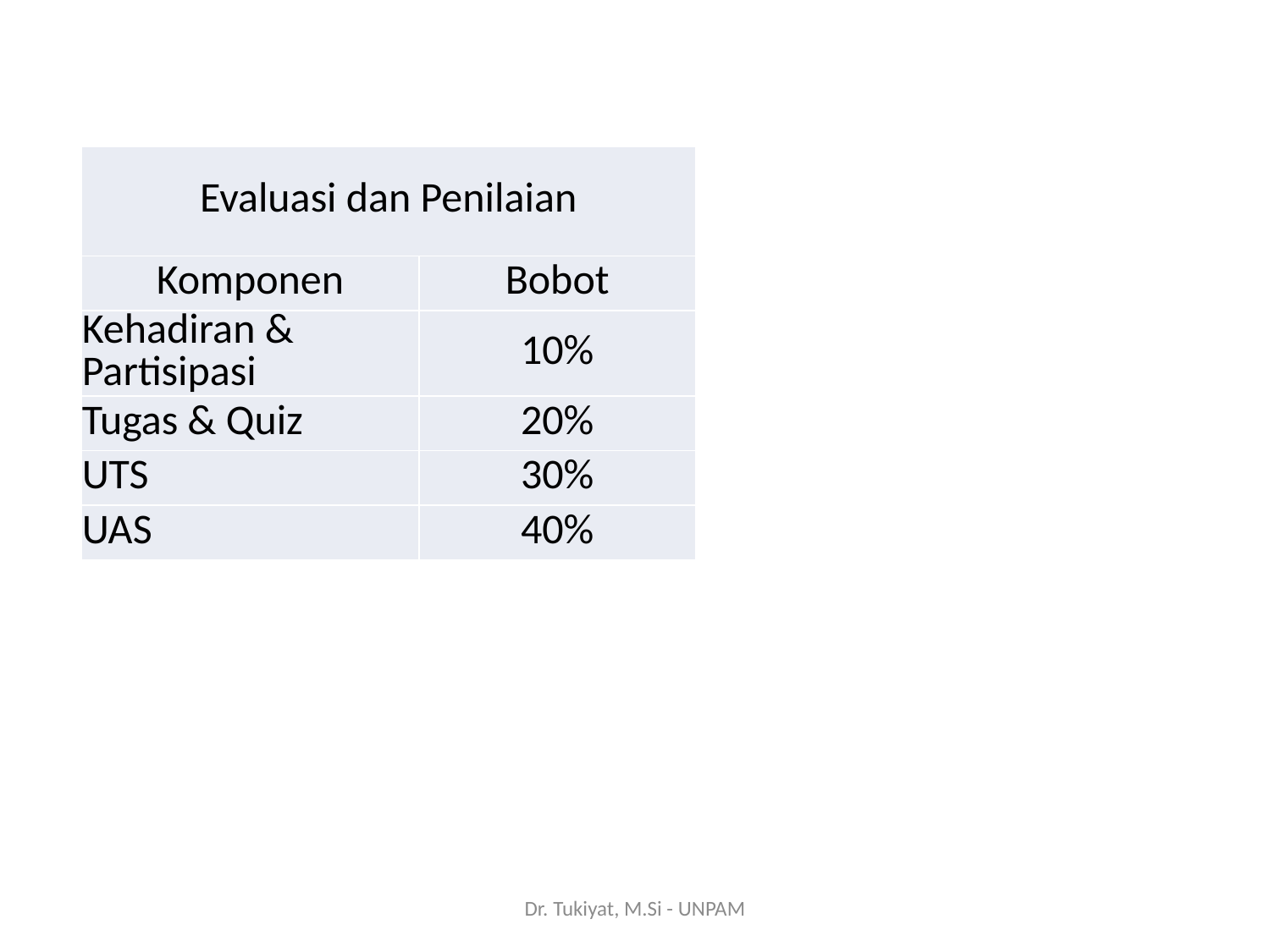

| Evaluasi dan Penilaian |  |
| --- | --- |
| Komponen | Bobot |
| Kehadiran & Partisipasi | 10% |
| Tugas & Quiz | 20% |
| UTS | 30% |
| UAS | 40% |
Dr. Tukiyat, M.Si - UNPAM